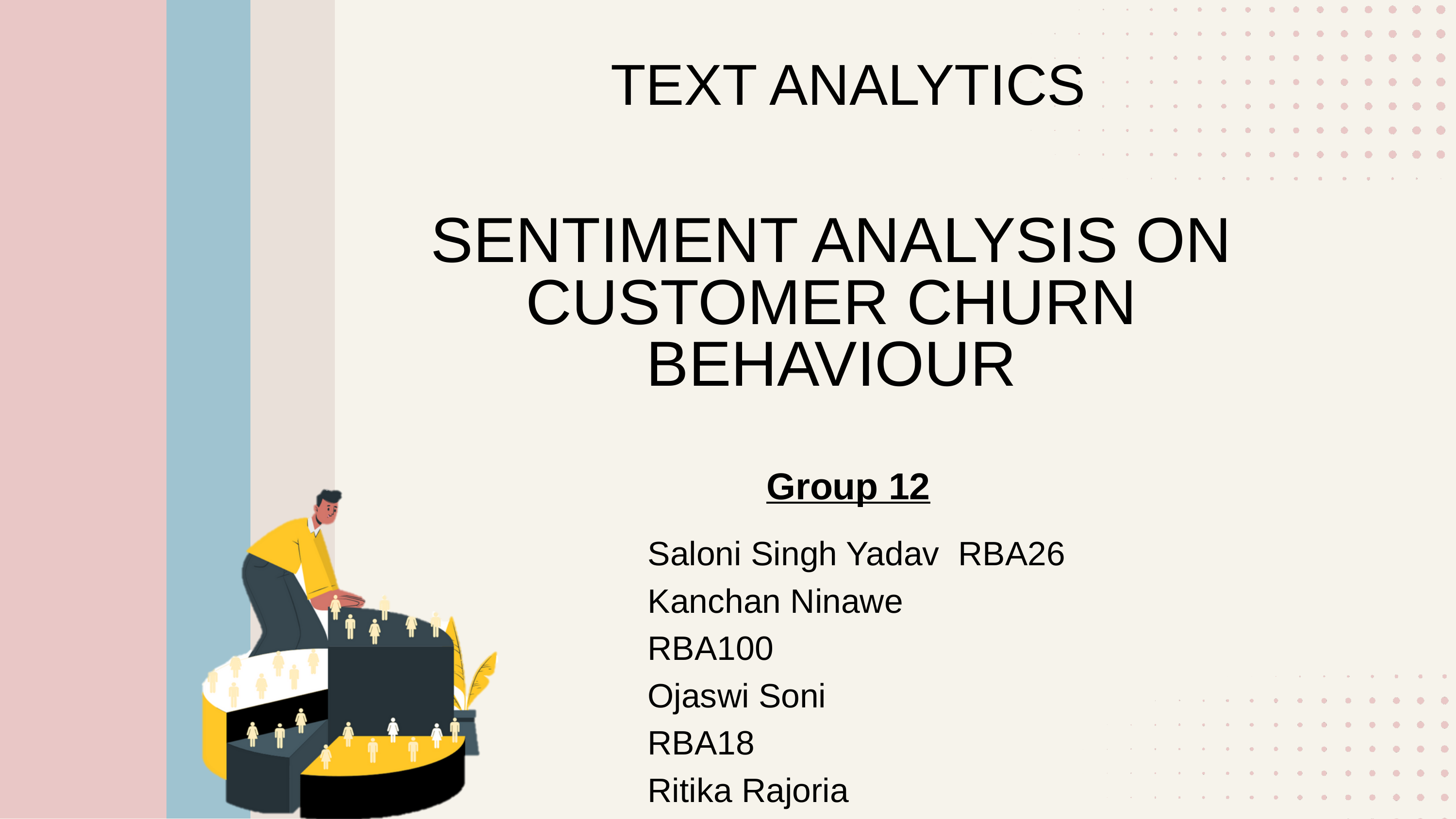

SENTIMENT ANALYSIS ON CUSTOMER CHURN BEHAVIOUR
TEXT ANALYTICS
Group 12

Saloni Singh Yadav  RBA26
Kanchan Ninawe       RBA100
Ojaswi Soni                   RBA18
Ritika Rajoria               RBA24
Pranav Khadke            RBA108
Ritesh Shinde              RBA 111